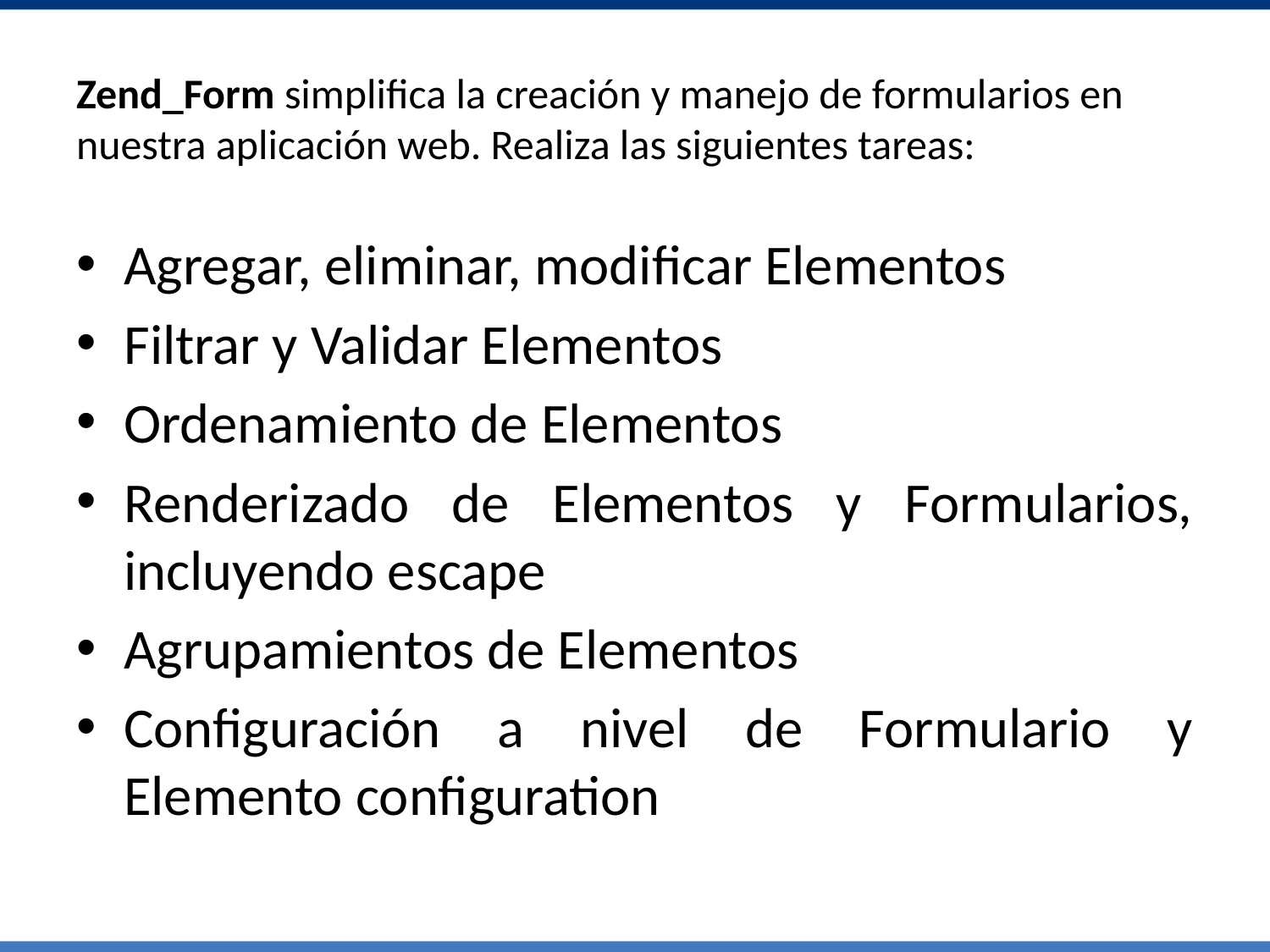

# Zend_Form simplifica la creación y manejo de formularios en nuestra aplicación web. Realiza las siguientes tareas:
Agregar, eliminar, modificar Elementos
Filtrar y Validar Elementos
Ordenamiento de Elementos
Renderizado de Elementos y Formularios, incluyendo escape
Agrupamientos de Elementos
Configuración a nivel de Formulario y Elemento configuration